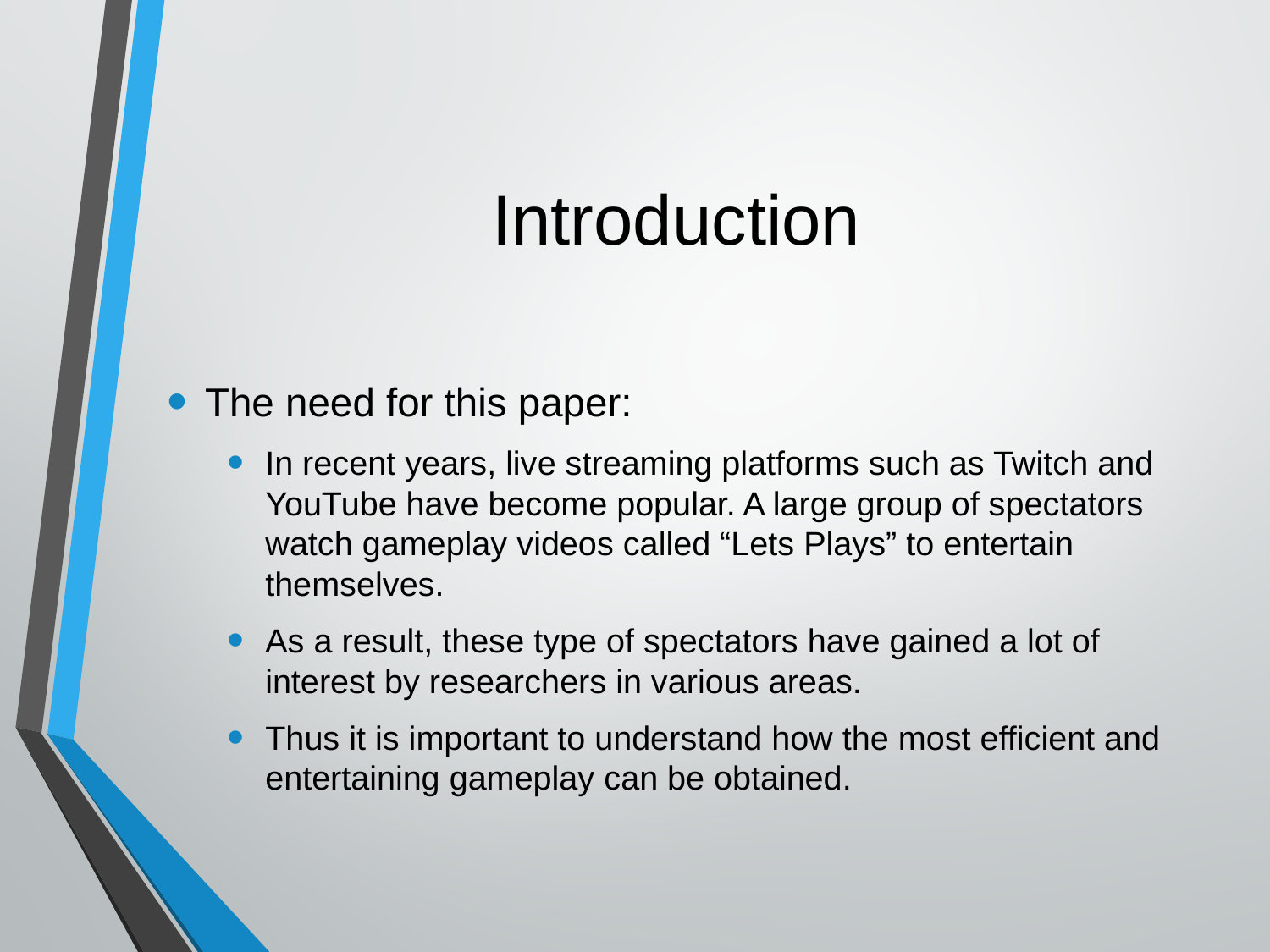

# Introduction
The need for this paper:
In recent years, live streaming platforms such as Twitch and YouTube have become popular. A large group of spectators watch gameplay videos called “Lets Plays” to entertain themselves.
As a result, these type of spectators have gained a lot of interest by researchers in various areas.
Thus it is important to understand how the most efficient and entertaining gameplay can be obtained.